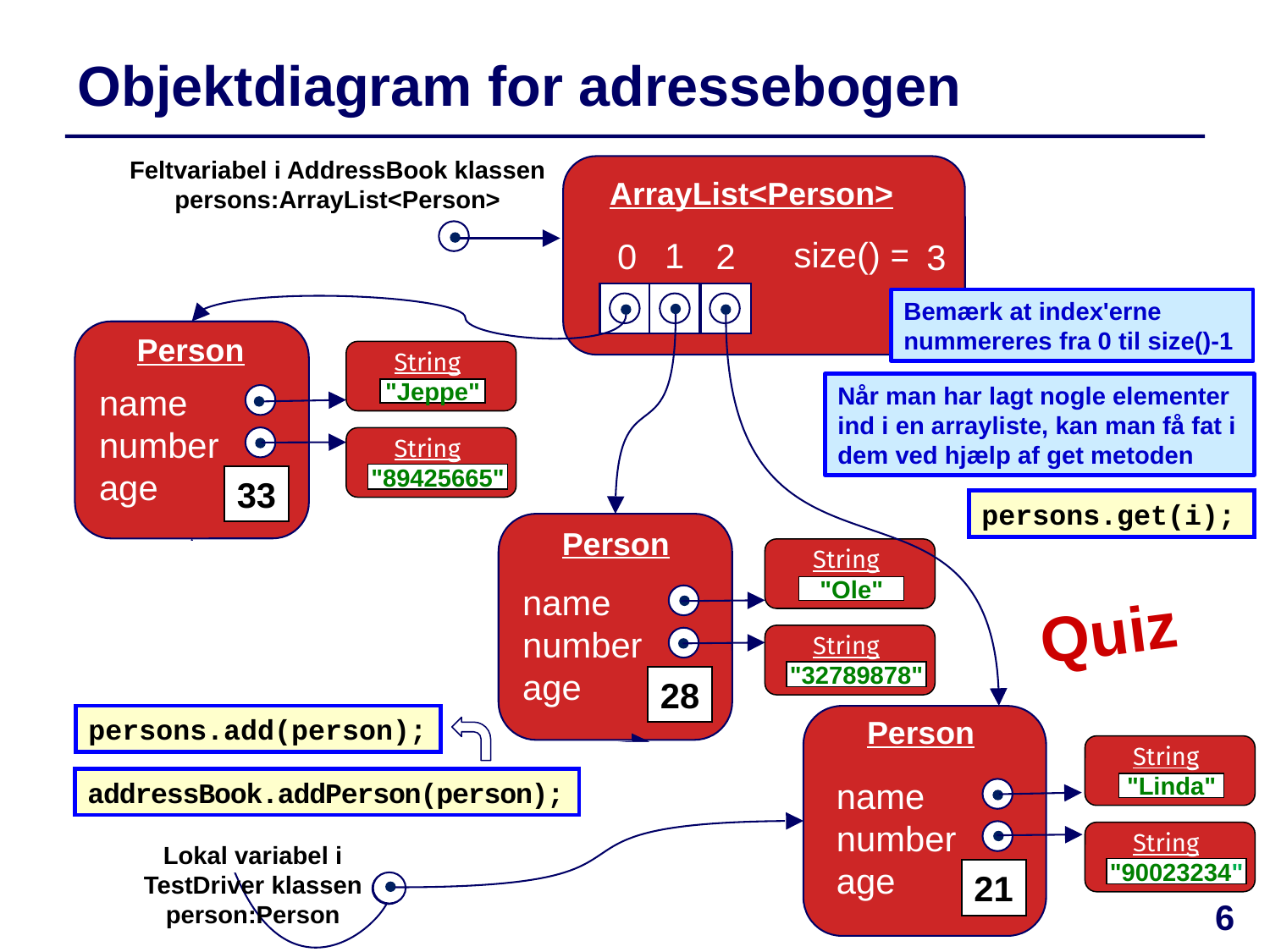

# Objektdiagram for adressebogen
Feltvariabel i AddressBook klassen
persons:ArrayList<Person>

ArrayList<Person>

size() = 0
1

0

2

2
1
3
Bemærk at index'erne nummereres fra 0 til size()-1

name
number
age

33

Person
String

"Jeppe"
String

"89425665"
Når man har lagt nogle elementer ind i en arrayliste, kan man få fat i dem ved hjælp af get metoden
persons.get(i);

name
number
age

28

Person
String

"Ole"
String

"32789878"

Quiz
persons.add(person);

name
number
age

21

Person
String

"Linda"
String

"90023234"

addressBook.addPerson(person);
Lokal variabel i TestDriver klassen
person:Person

6